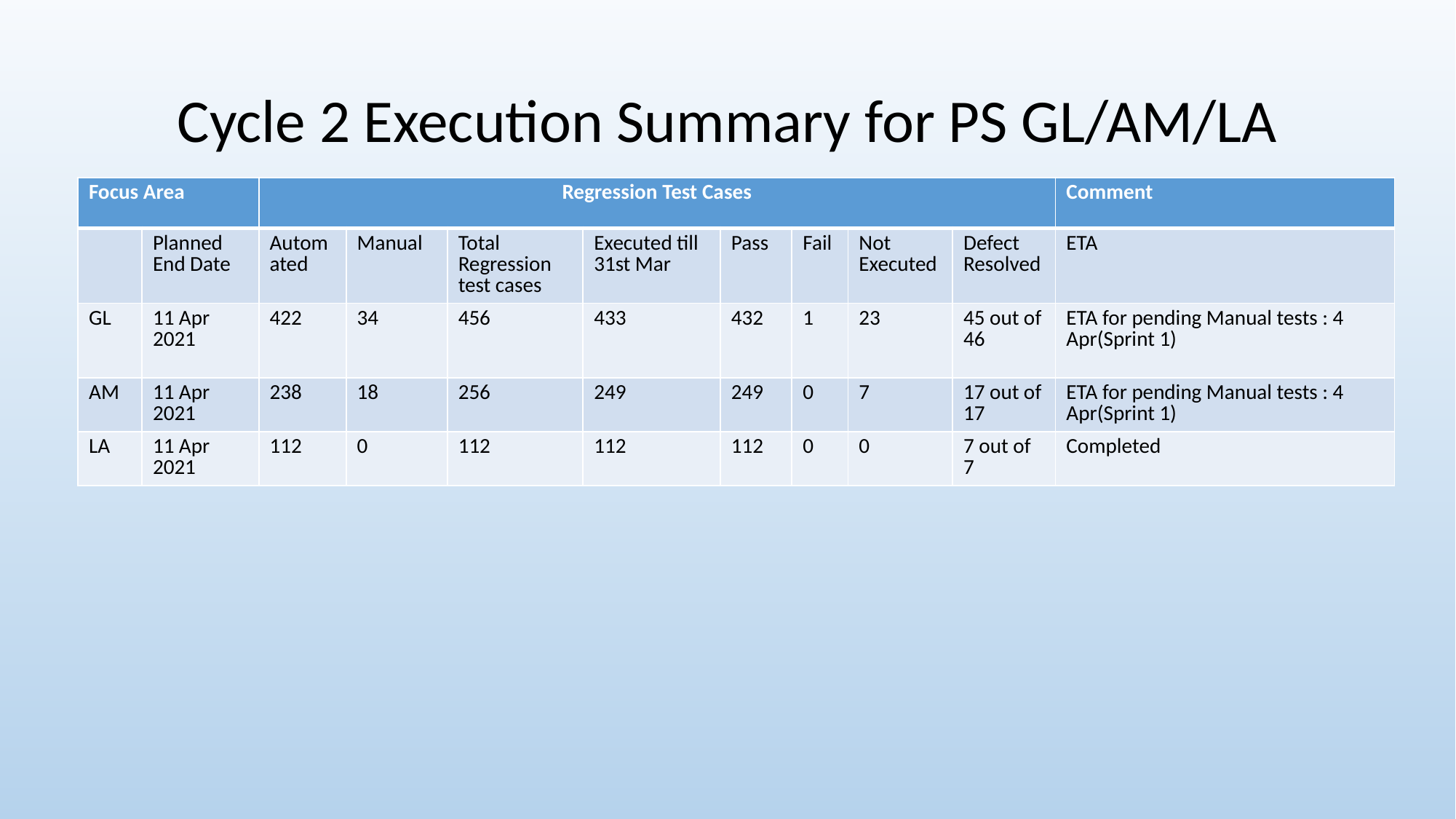

# Cycle 2 Execution Summary for PS GL/AM/LA
| Focus Area |  | Regression Test Cases |  |  |  |  |  |  |  | Comment |
| --- | --- | --- | --- | --- | --- | --- | --- | --- | --- | --- |
|  | Planned End Date | Automated | Manual | Total Regression test cases | Executed till 31st Mar | Pass | Fail | Not Executed | Defect Resolved | ETA |
| GL | 11 Apr 2021 | 422 | 34 | 456 | 433 | 432 | 1 | 23 | 45 out of 46 | ETA for pending Manual tests : 4 Apr(Sprint 1) |
| AM | 11 Apr 2021 | 238 | 18 | 256 | 249 | 249 | 0 | 7 | 17 out of 17 | ETA for pending Manual tests : 4 Apr(Sprint 1) |
| LA | 11 Apr 2021 | 112 | 0 | 112 | 112 | 112 | 0 | 0 | 7 out of 7 | Completed |